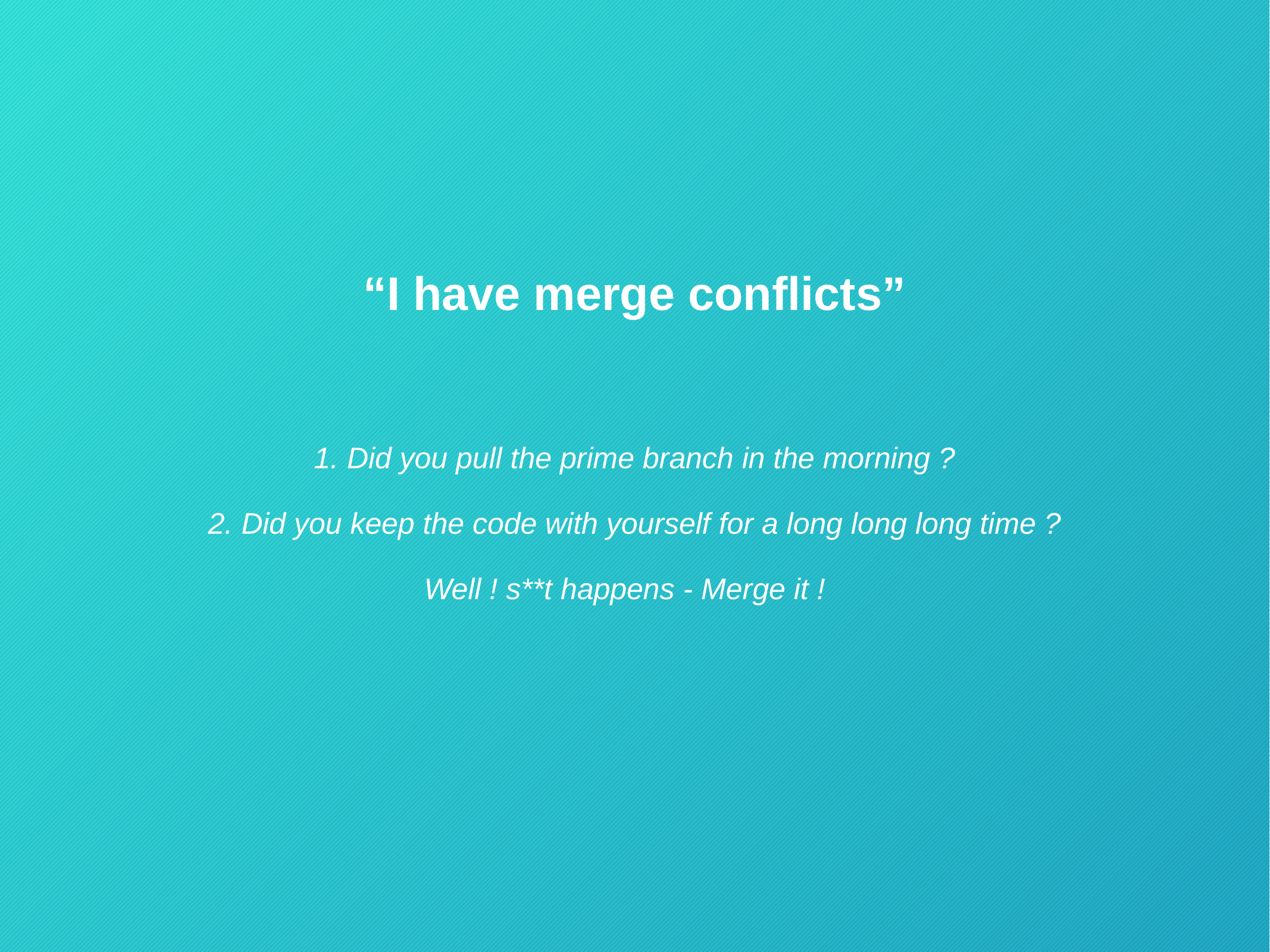

“I have merge conflicts”
1. Did you pull the prime branch in the morning ?
2. Did you keep the code with yourself for a long long long time ?
Well ! s**t happens - Merge it !